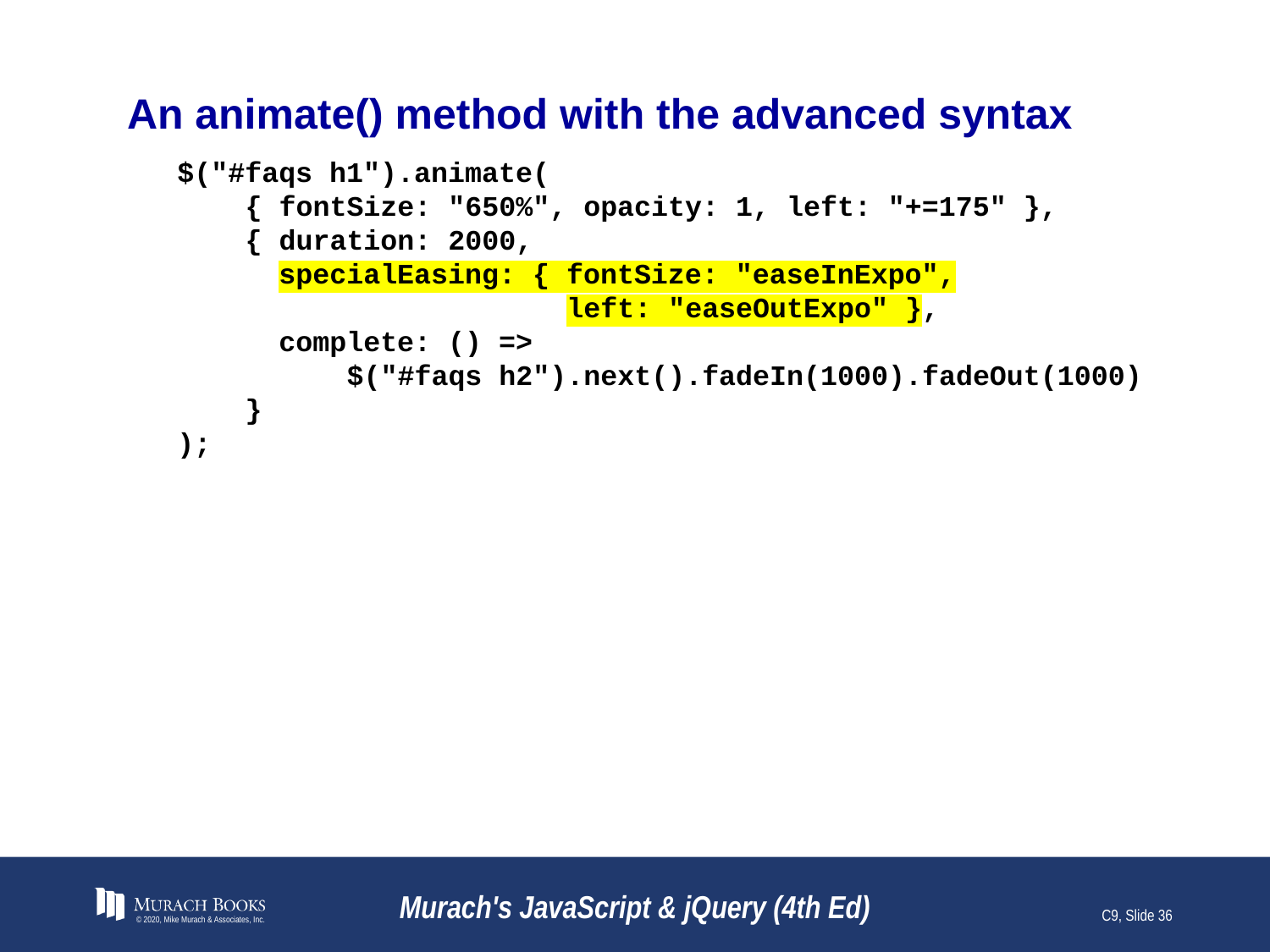

# An animate() method with the advanced syntax
$("#faqs h1").animate(
    { fontSize: "650%", opacity: 1, left: "+=175" },
    { duration: 2000,
      specialEasing: { fontSize: "easeInExpo",
                       left: "easeOutExpo" },
      complete: () =>
          $("#faqs h2").next().fadeIn(1000).fadeOut(1000)
    }
);

© 2020, Mike Murach & Associates, Inc.
Murach's JavaScript & jQuery (4th Ed)

C9, Slide 36